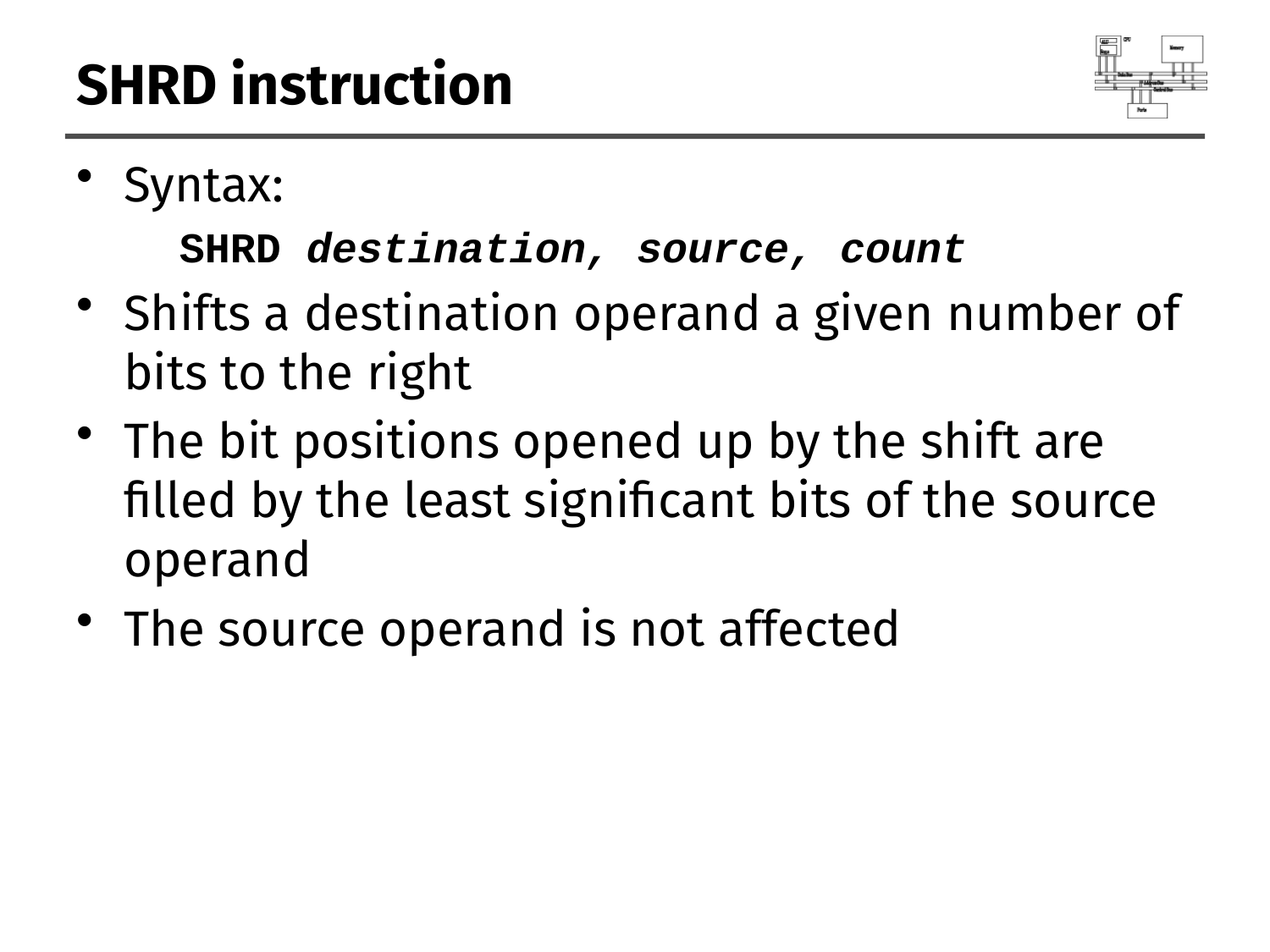

# SHRD instruction
Syntax:
	SHRD destination, source, count
Shifts a destination operand a given number of bits to the right
The bit positions opened up by the shift are filled by the least significant bits of the source operand
The source operand is not affected